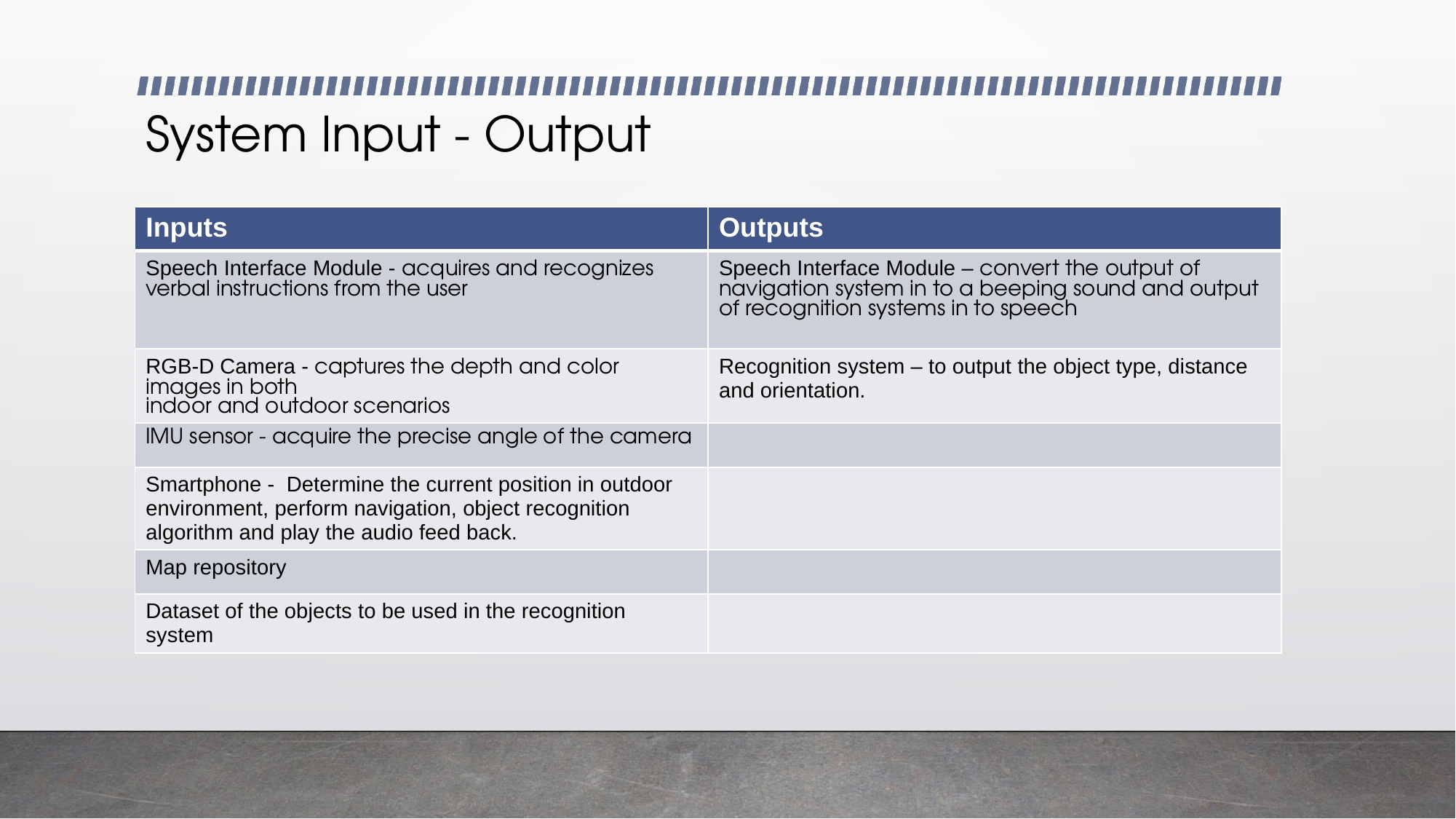

# System Input - Output
| Inputs | Outputs |
| --- | --- |
| Speech Interface Module - acquires and recognizes verbal instructions from the user | Speech Interface Module – convert the output of navigation system in to a beeping sound and output of recognition systems in to speech |
| RGB-D Camera - captures the depth and color images in both indoor and outdoor scenarios | Recognition system – to output the object type, distance and orientation. |
| IMU sensor - acquire the precise angle of the camera |  |
| Smartphone - Determine the current position in outdoor environment, perform navigation, object recognition algorithm and play the audio feed back. |  |
| Map repository |  |
| Dataset of the objects to be used in the recognition system |  |